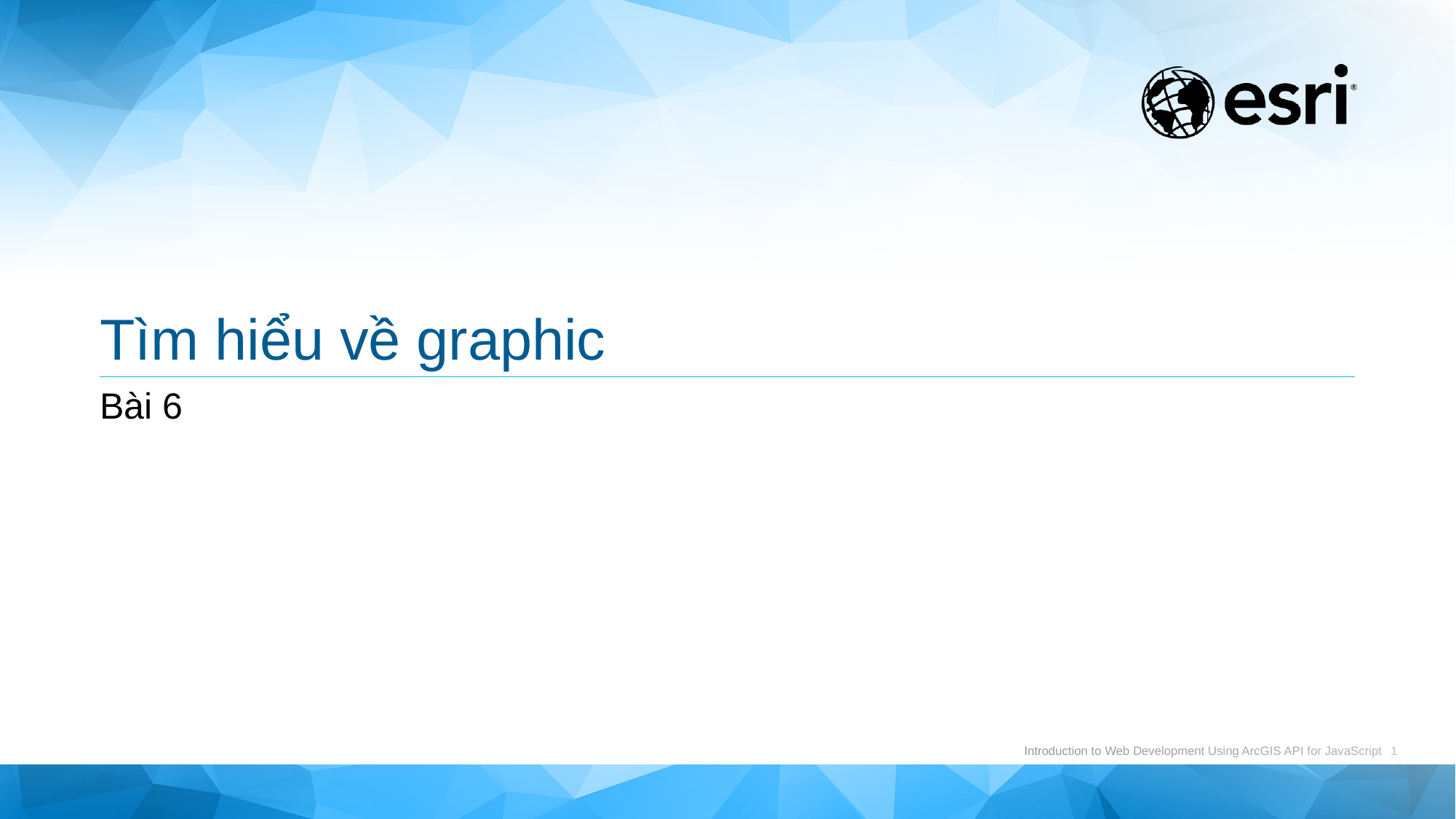

# Tìm hiểu về graphic
Bài 6